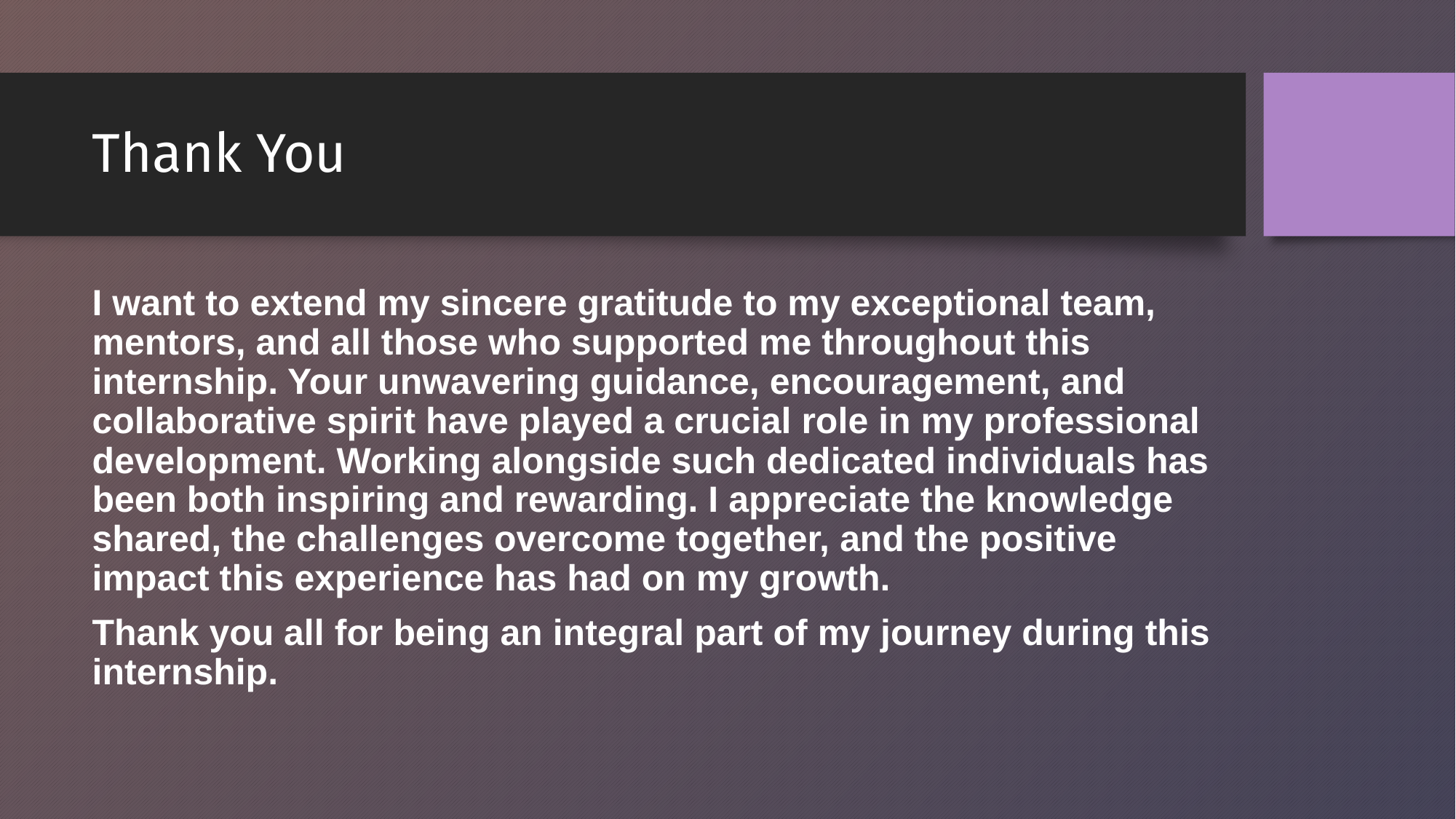

# Thank You
I want to extend my sincere gratitude to my exceptional team, mentors, and all those who supported me throughout this internship. Your unwavering guidance, encouragement, and collaborative spirit have played a crucial role in my professional development. Working alongside such dedicated individuals has been both inspiring and rewarding. I appreciate the knowledge shared, the challenges overcome together, and the positive impact this experience has had on my growth.
Thank you all for being an integral part of my journey during this internship.